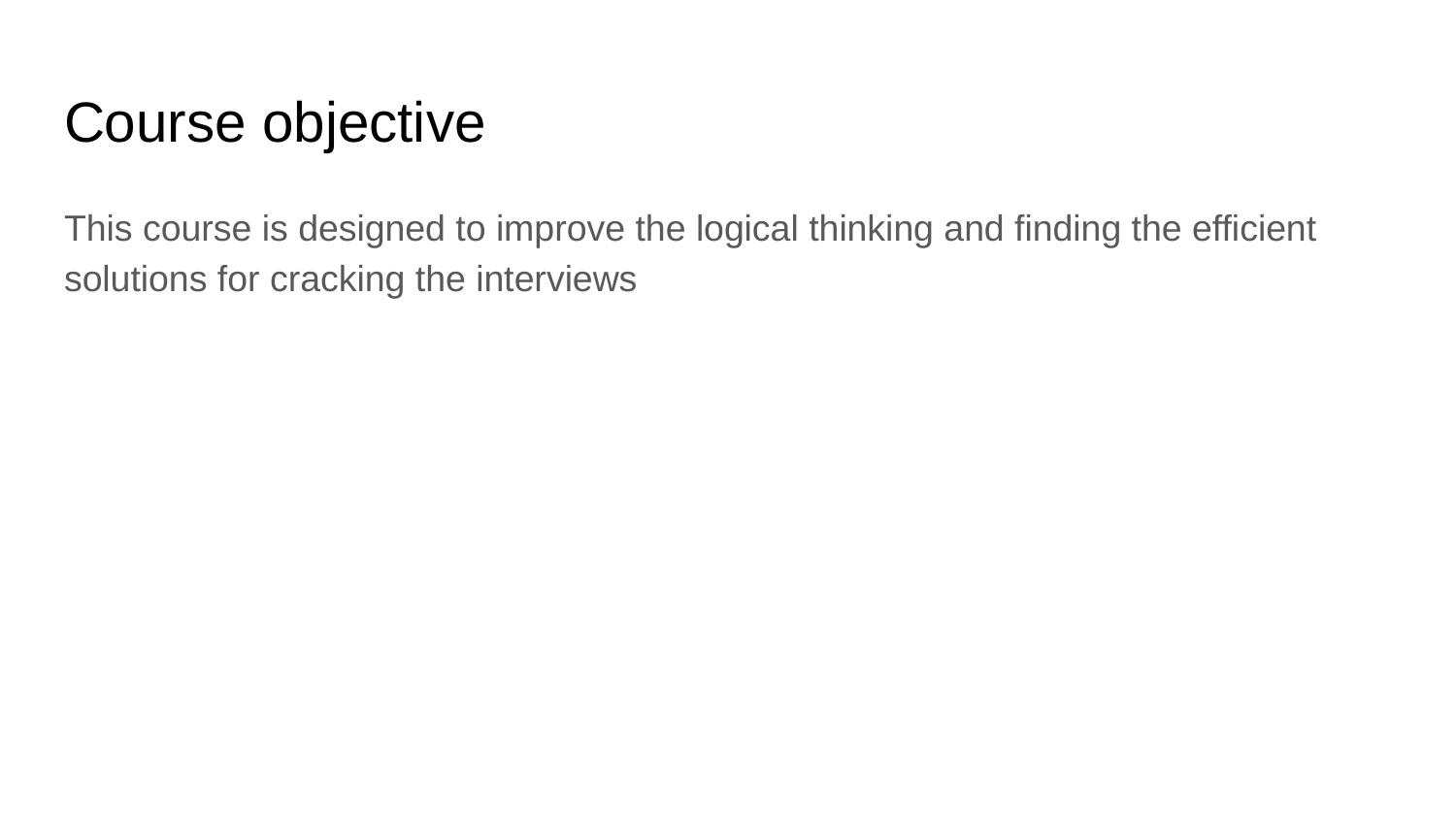

# Course objective
This course is designed to improve the logical thinking and finding the efficient solutions for cracking the interviews